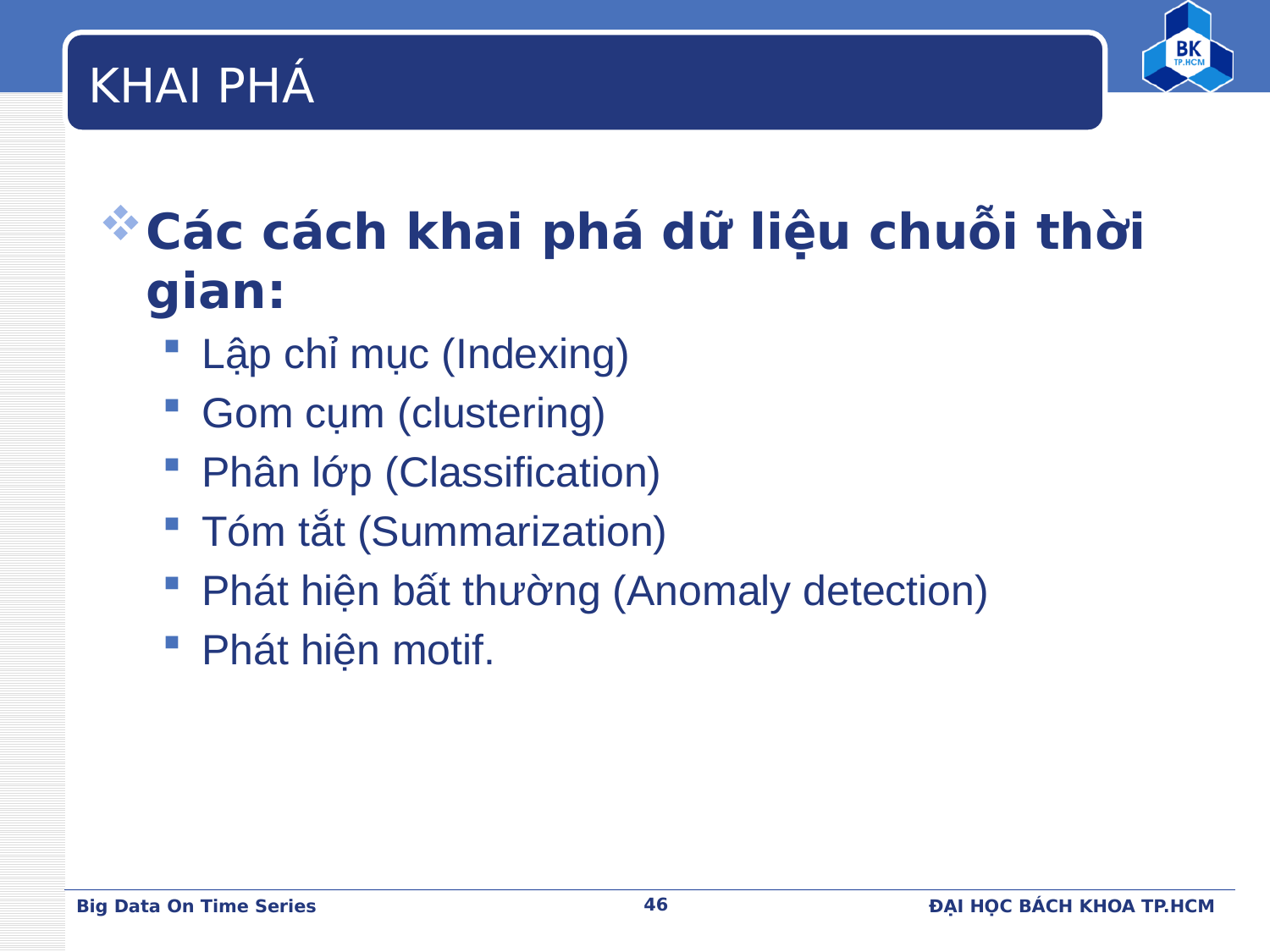

# KHAI PHÁ
Các cách khai phá dữ liệu chuỗi thời gian:
Lập chỉ mục (Indexing)
Gom cụm (clustering)
Phân lớp (Classification)
Tóm tắt (Summarization)
Phát hiện bất thường (Anomaly detection)
Phát hiện motif.
46
Big Data On Time Series
ĐẠI HỌC BÁCH KHOA TP.HCM